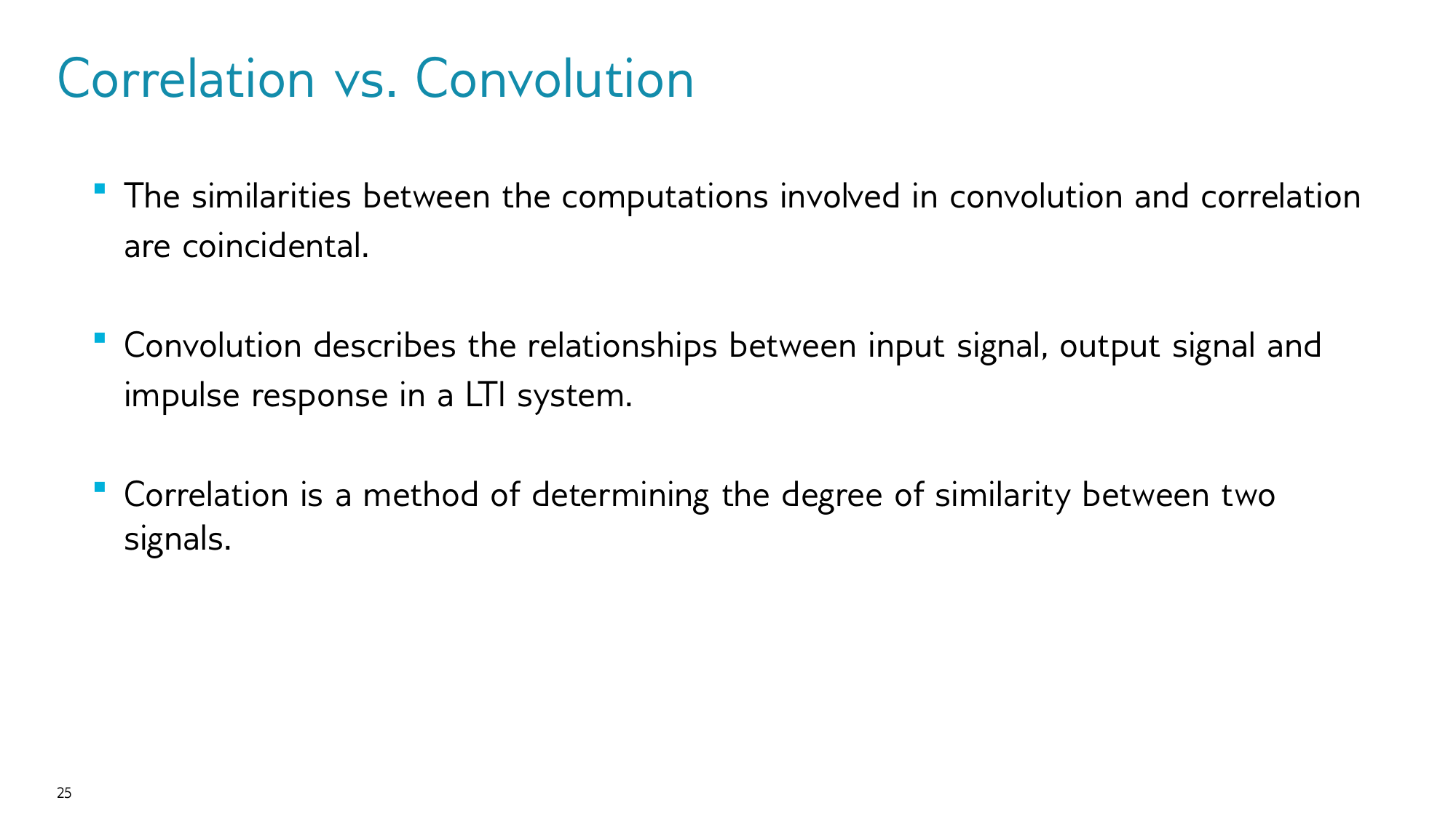

# Correlation vs. Convolution
The similarities between the computations involved in convolution and correlation
are coincidental.

Convolution describes the relationships between input signal, output signal and
impulse response in a LTI system.

Correlation is a method of determining the degree of similarity between two signals.